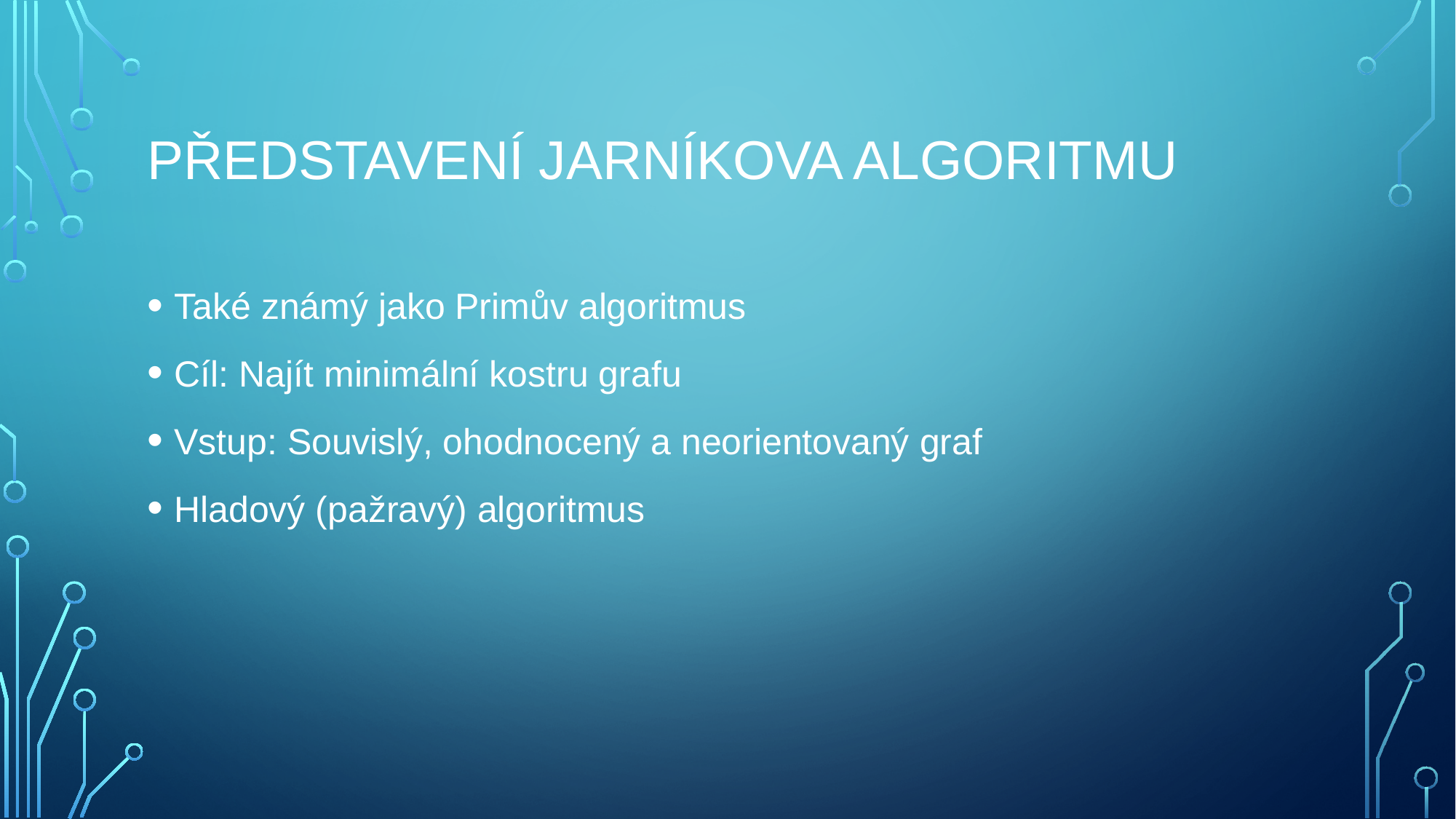

# Představení Jarníkova algoritmu
Také známý jako Primův algoritmus
Cíl: Najít minimální kostru grafu
Vstup: Souvislý, ohodnocený a neorientovaný graf
Hladový (pažravý) algoritmus